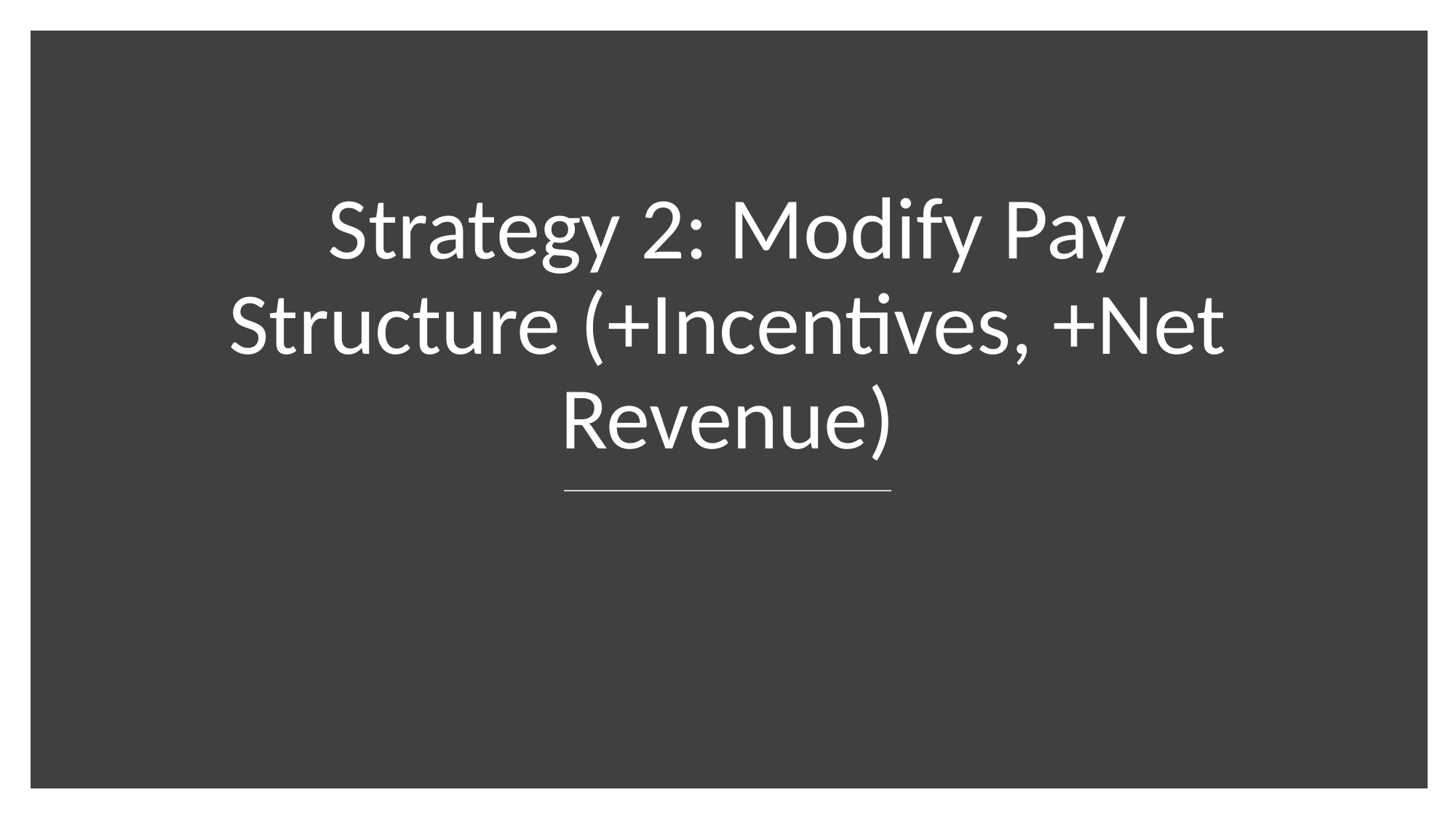

# Strategy 2: Modify Pay Structure (+Incentives, +Net Revenue)